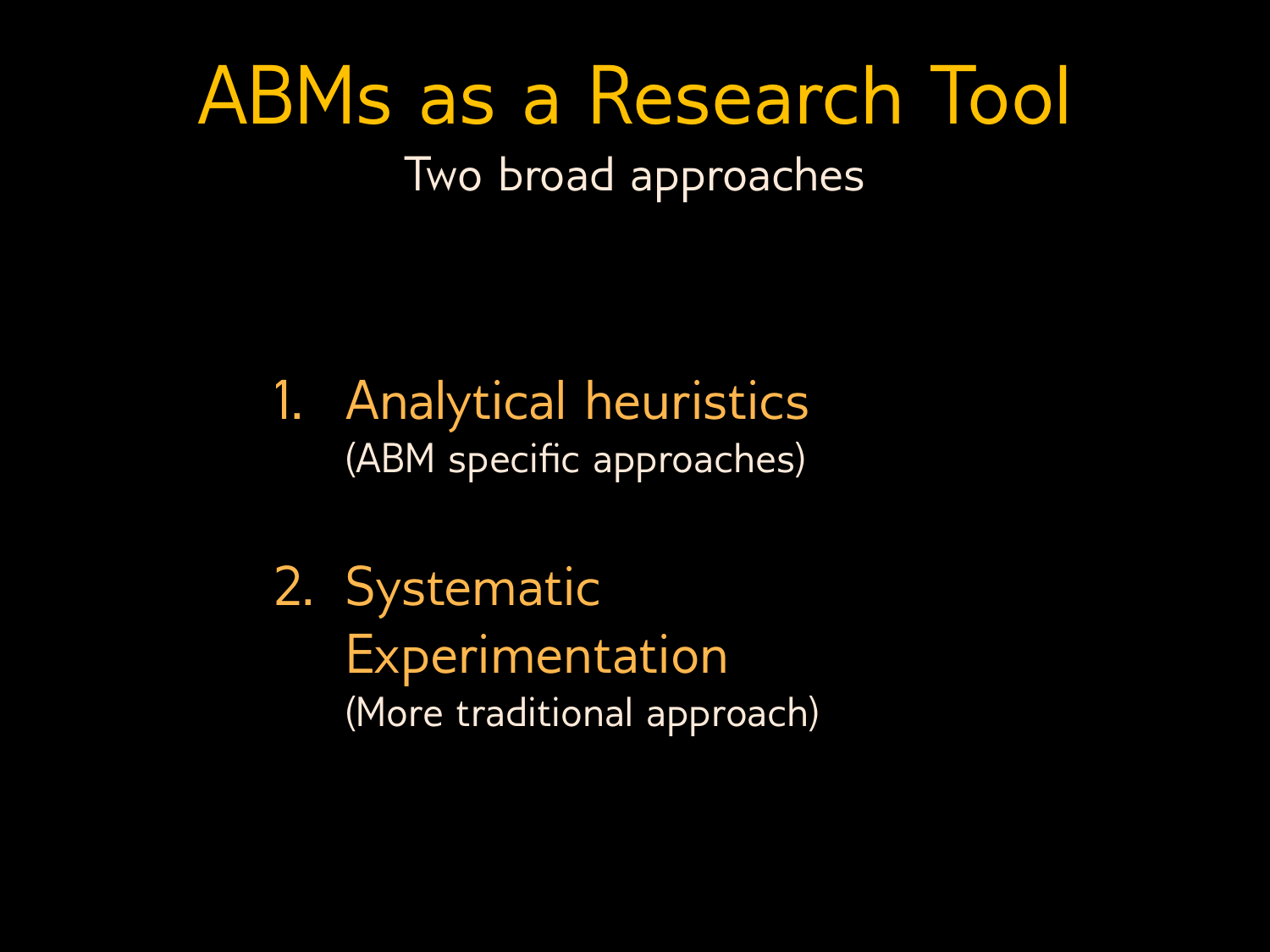

# ABMs as a Research Tool Two broad approaches
Analytical heuristics
(ABM specific approaches)

Systematic Experimentation
(More traditional approach)